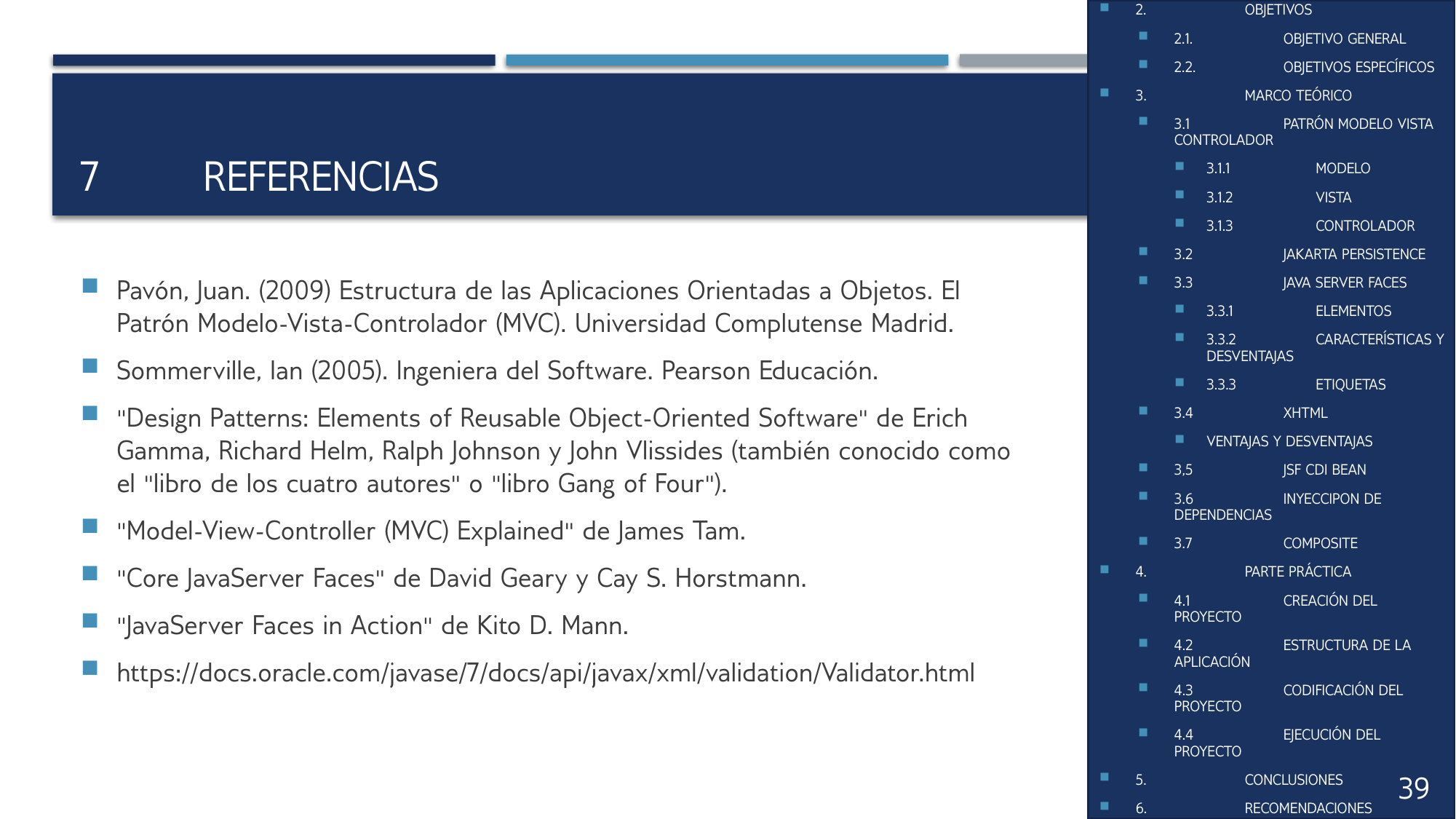

1.	INTRODUCCIÓN
2.	OBJETIVOS
2.1.	OBJETIVO GENERAL
2.2.	OBJETIVOS ESPECÍFICOS
3.	MARCO TEÓRICO
3.1	PATRÓN MODELO VISTA CONTROLADOR
3.1.1	MODELO
3.1.2	VISTA
3.1.3	CONTROLADOR
3.2	JAKARTA PERSISTENCE
3.3	JAVA SERVER FACES
3.3.1	ELEMENTOS
3.3.2	CARACTERÍSTICAS Y DESVENTAJAS
3.3.3	ETIQUETAS
3.4	XHTML
VENTAJAS Y DESVENTAJAS
3,5	JSF CDI BEAN
3.6	INYECCIPON DE DEPENDENCIAS
3.7	COMPOSITE
4.	PARTE PRÁCTICA
4.1	CREACIÓN DEL PROYECTO
4.2	ESTRUCTURA DE LA APLICACIÓN
4.3	CODIFICACIÓN DEL PROYECTO
4.4	EJECUCIÓN DEL PROYECTO
5.	CONCLUSIONES
6.	RECOMENDACIONES
7.	REFERENCIAS
# 7	 REFERENCIAS
Pavón, Juan. (2009) Estructura de las Aplicaciones Orientadas a Objetos. El Patrón Modelo-Vista-Controlador (MVC). Universidad Complutense Madrid.
Sommerville, Ian (2005). Ingeniera del Software. Pearson Educación.
"Design Patterns: Elements of Reusable Object-Oriented Software" de Erich Gamma, Richard Helm, Ralph Johnson y John Vlissides (también conocido como el "libro de los cuatro autores" o "libro Gang of Four").
"Model-View-Controller (MVC) Explained" de James Tam.
"Core JavaServer Faces" de David Geary y Cay S. Horstmann.
"JavaServer Faces in Action" de Kito D. Mann.
https://docs.oracle.com/javase/7/docs/api/javax/xml/validation/Validator.html
39
37
40